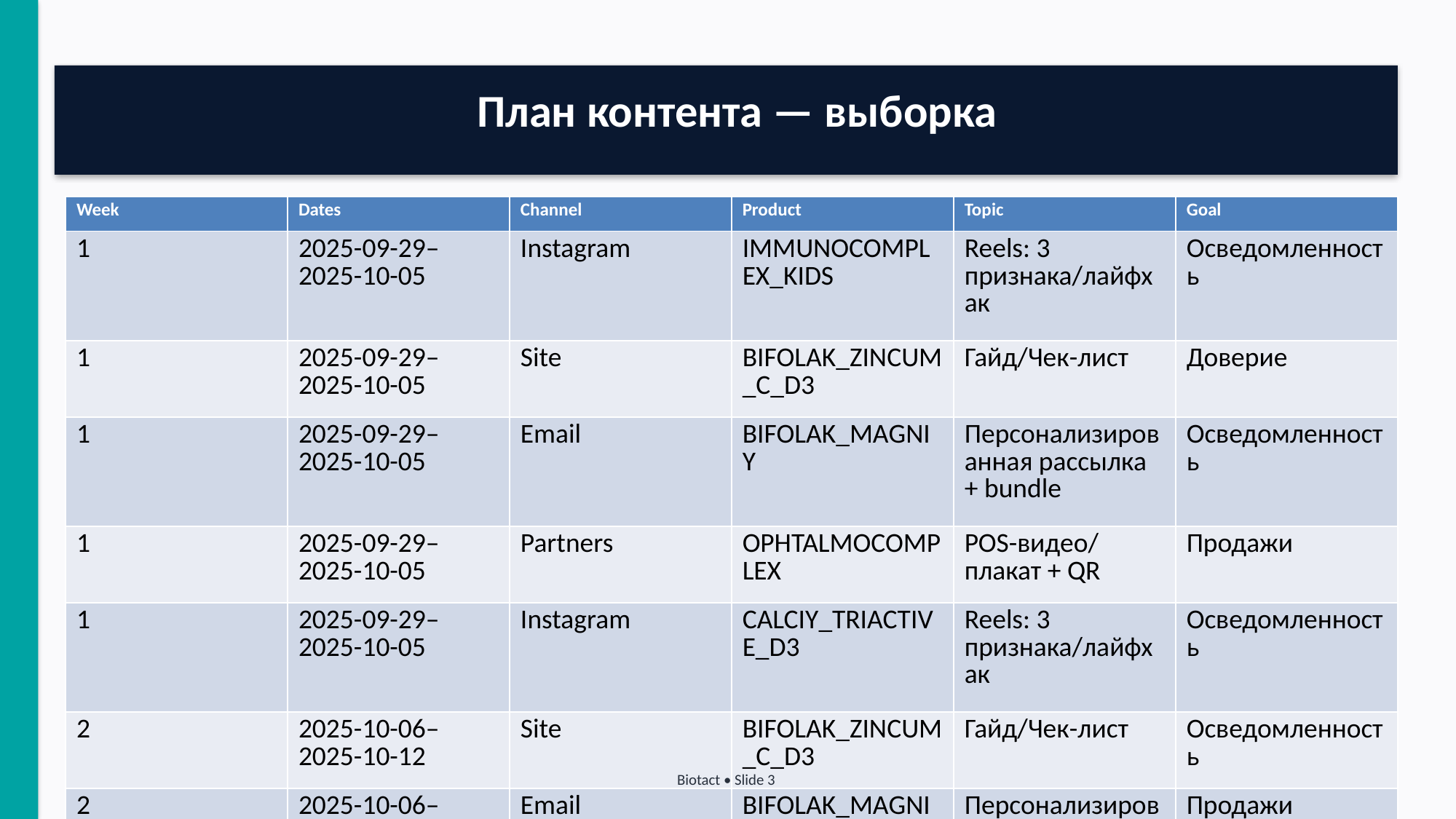

План контента — выборка
| Week | Dates | Channel | Product | Topic | Goal |
| --- | --- | --- | --- | --- | --- |
| 1 | 2025-09-29–2025-10-05 | Instagram | IMMUNOCOMPLEX\_KIDS | Reels: 3 признака/лайфхак | Осведомленность |
| 1 | 2025-09-29–2025-10-05 | Site | BIFOLAK\_ZINCUM\_C\_D3 | Гайд/Чек-лист | Доверие |
| 1 | 2025-09-29–2025-10-05 | Email | BIFOLAK\_MAGNIY | Персонализированная рассылка + bundle | Осведомленность |
| 1 | 2025-09-29–2025-10-05 | Partners | OPHTALMOCOMPLEX | POS-видео/плакат + QR | Продажи |
| 1 | 2025-09-29–2025-10-05 | Instagram | CALCIY\_TRIACTIVE\_D3 | Reels: 3 признака/лайфхак | Осведомленность |
| 2 | 2025-10-06–2025-10-12 | Site | BIFOLAK\_ZINCUM\_C\_D3 | Гайд/Чек-лист | Осведомленность |
| 2 | 2025-10-06–2025-10-12 | Email | BIFOLAK\_MAGNIY | Персонализированная рассылка + bundle | Продажи |
| 2 | 2025-10-06–2025-10-12 | Email | OPHTALMOCOMPLEX | Персонализированная рассылка + bundle | Лояльность |
| 2 | 2025-10-06–2025-10-12 | Podcast | CALCIY\_TRIACTIVE\_D3 | Inside Talk: мини-выпуск 10–12 мин | Продажи |
| 2 | 2025-10-06–2025-10-12 | Site | DERMACOMPLEX | Гайд/Чек-лист | Доверие |
| 3 | 2025-10-13–2025-10-19 | Podcast | BIFOLAK\_MAGNIY | Inside Talk: мини-выпуск 10–12 мин | Осведомленность |
| 3 | 2025-10-13–2025-10-19 | Email | OPHTALMOCOMPLEX | Персонализированная рассылка + bundle | Осведомленность |
| 3 | 2025-10-13–2025-10-19 | Site | CALCIY\_TRIACTIVE\_D3 | Гайд/Чек-лист | Лояльность |
| 3 | 2025-10-13–2025-10-19 | Email | DERMACOMPLEX | Персонализированная рассылка + bundle | Продажи |
| 3 | 2025-10-13–2025-10-19 | Partners | IMMUNOCOMPLEX | POS-видео/плакат + QR | Осведомленность |
| 4 | 2025-10-20–2025-10-26 | Partners | OPHTALMOCOMPLEX | POS-видео/плакат + QR | Лояльность |
Biotact • Slide 3